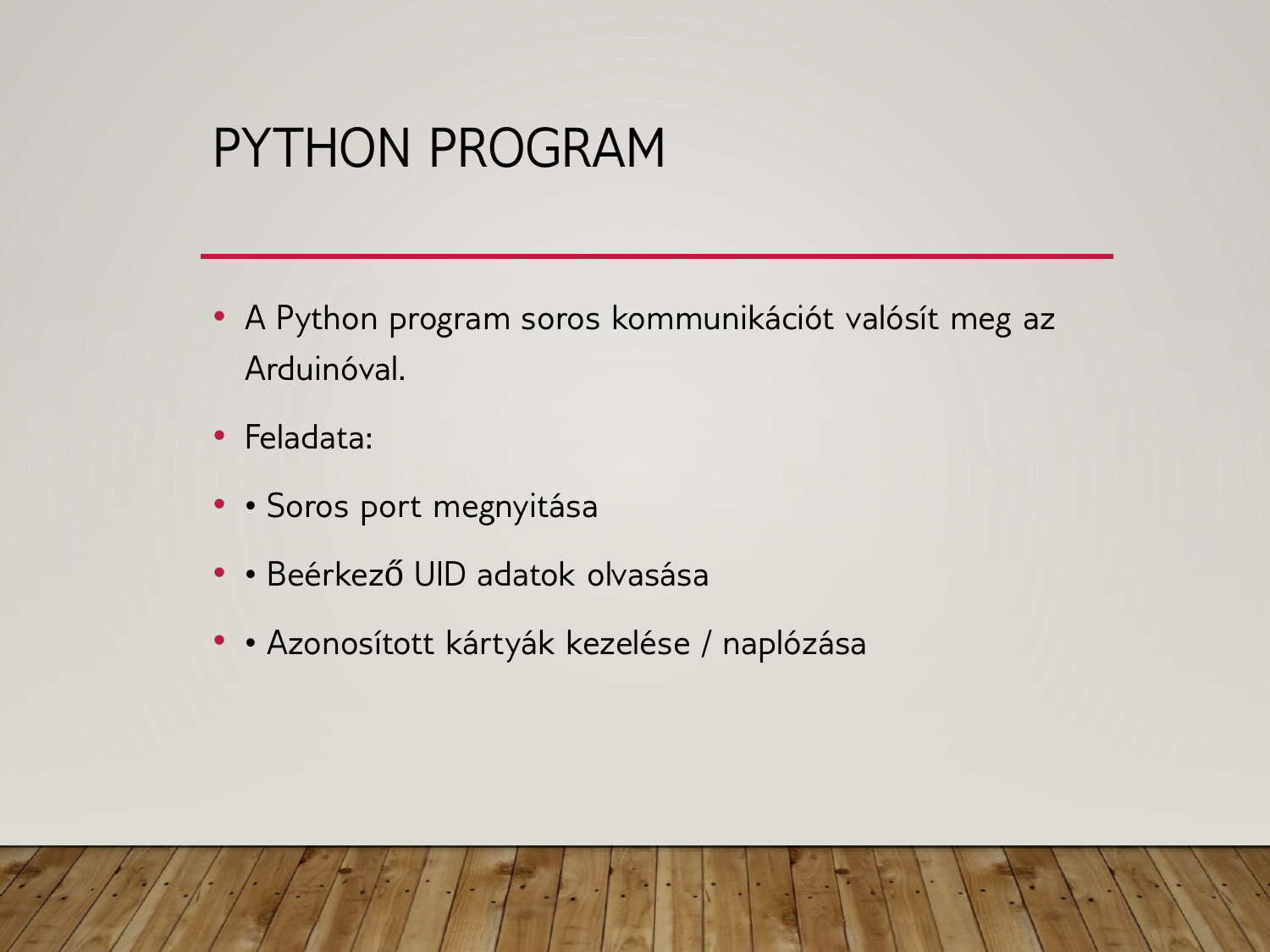

# Python program
A Python program soros kommunikációt valósít meg az Arduinóval.
Feladata:
• Soros port megnyitása
• Beérkező UID adatok olvasása
• Azonosított kártyák kezelése / naplózása